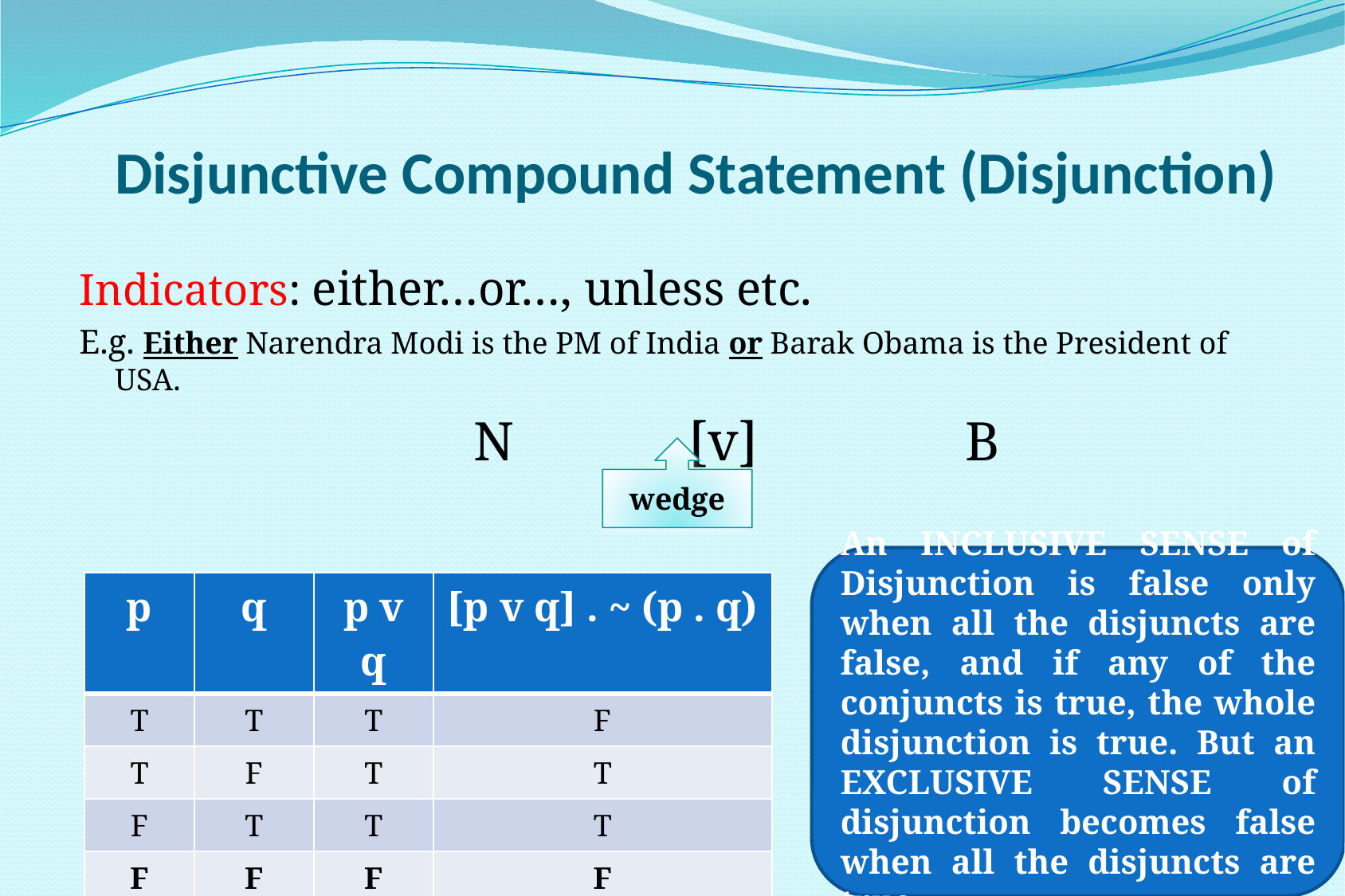

# Disjunctive Compound Statement (Disjunction)
Indicators: either…or…, unless etc.
E.g. Either Narendra Modi is the PM of India or Barak Obama is the President of USA.
  				N     	       [v]		 B

wedge
An INCLUSIVE SENSE of Disjunction is false only when all the disjuncts are false, and if any of the conjuncts is true, the whole disjunction is true. But an EXCLUSIVE SENSE of disjunction becomes false when all the disjuncts are true.
| p | q | p v q | [p v q] . ~ (p . q) |
| --- | --- | --- | --- |
| T | T | T | F |
| T | F | T | T |
| F | T | T | T |
| F | F | F | F |